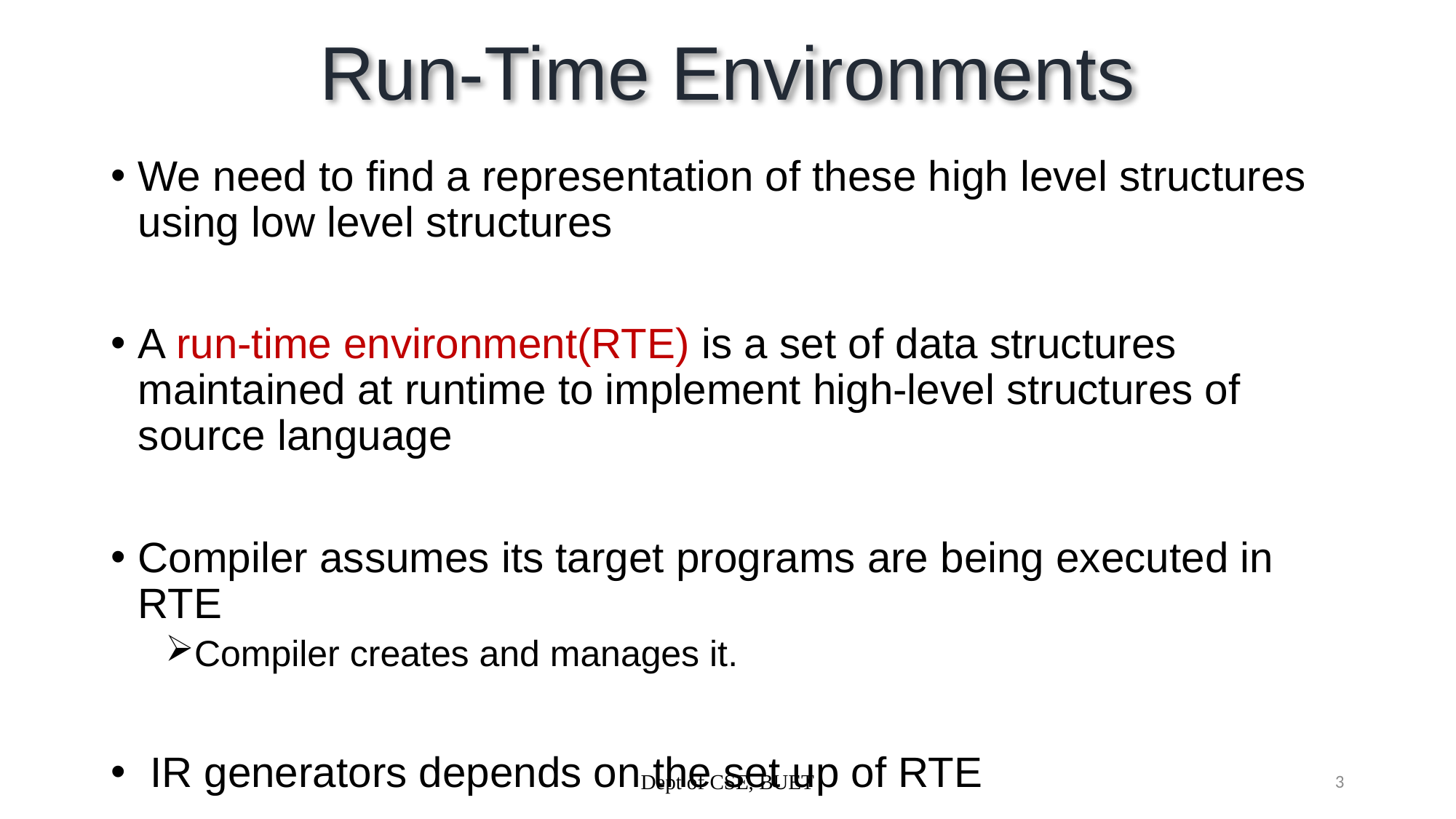

# Run-Time Environments
We need to find a representation of these high level structures using low level structures

A run-time environment(RTE) is a set of data structures maintained at runtime to implement high-level structures of source language

Compiler assumes its target programs are being executed in RTE
Compiler creates and manages it.

 IR generators depends on the set up of RTE
Dept of CSE, BUET
3